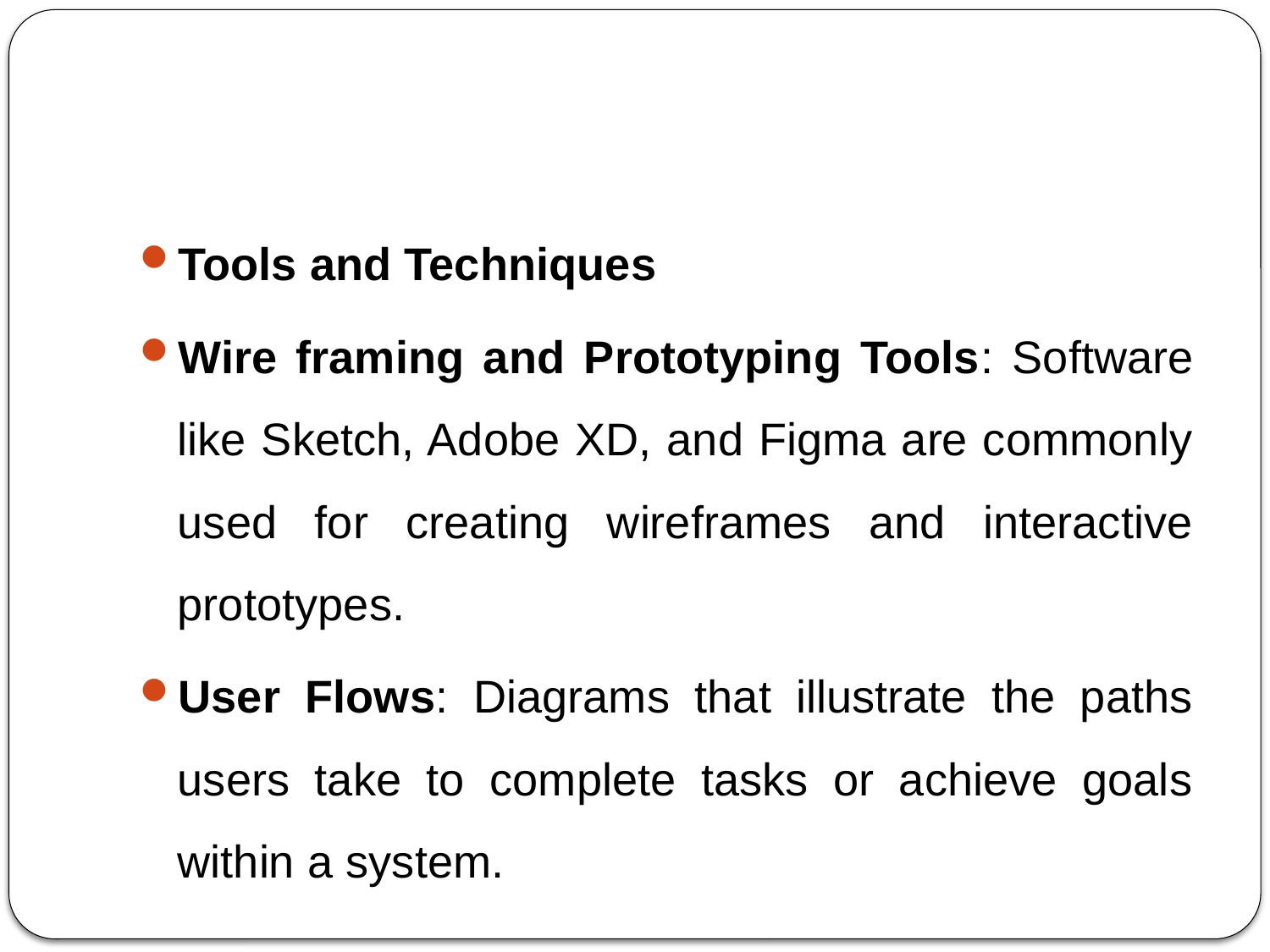

#
Tools and Techniques
Wire framing and Prototyping Tools: Software like Sketch, Adobe XD, and Figma are commonly used for creating wireframes and interactive prototypes.
User Flows: Diagrams that illustrate the paths users take to complete tasks or achieve goals within a system.